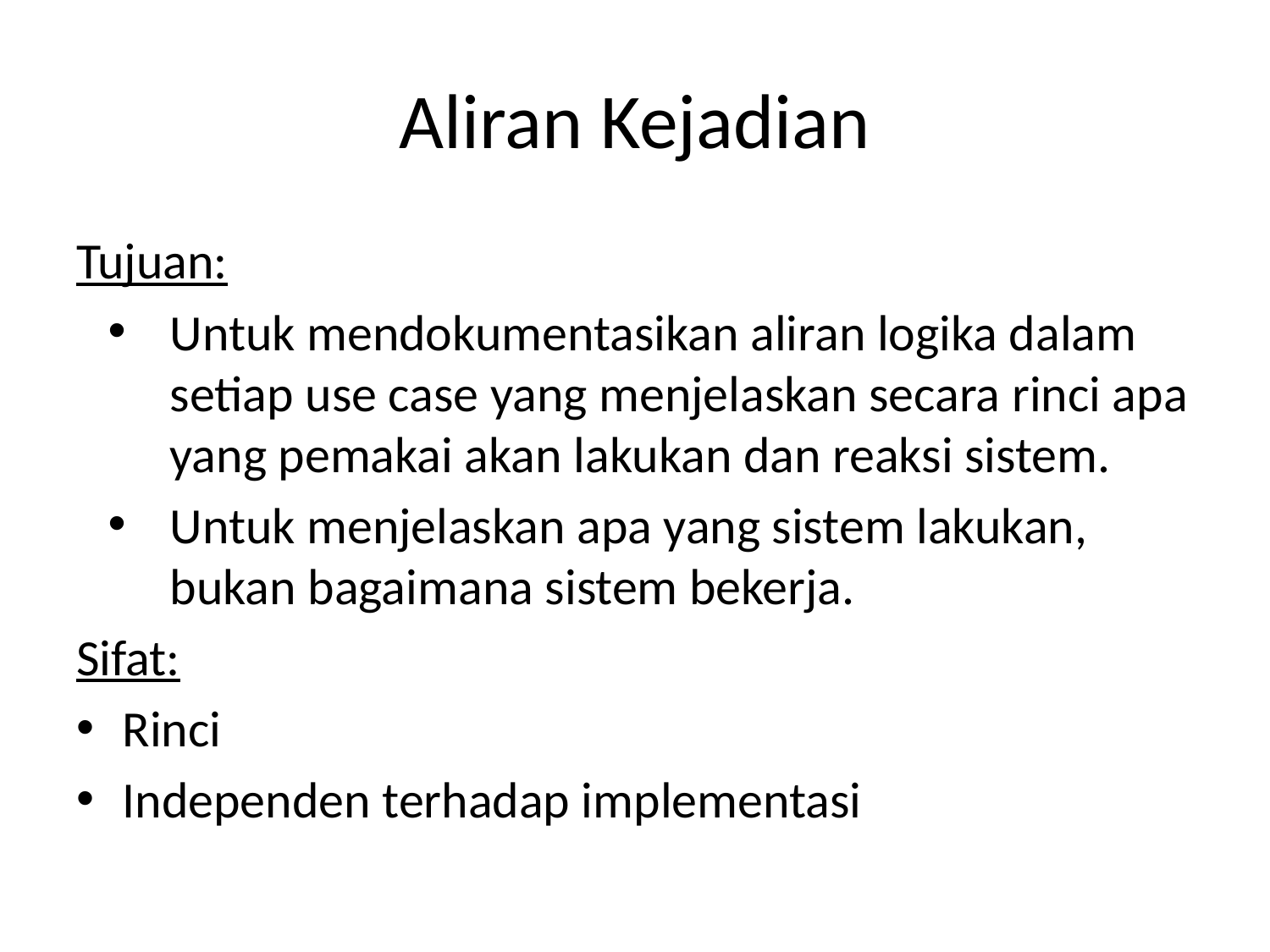

# Aliran Kejadian
Tujuan:
Untuk mendokumentasikan aliran logika dalam setiap use case yang menjelaskan secara rinci apa yang pemakai akan lakukan dan reaksi sistem.
Untuk menjelaskan apa yang sistem lakukan, bukan bagaimana sistem bekerja.
Sifat:
Rinci
Independen terhadap implementasi